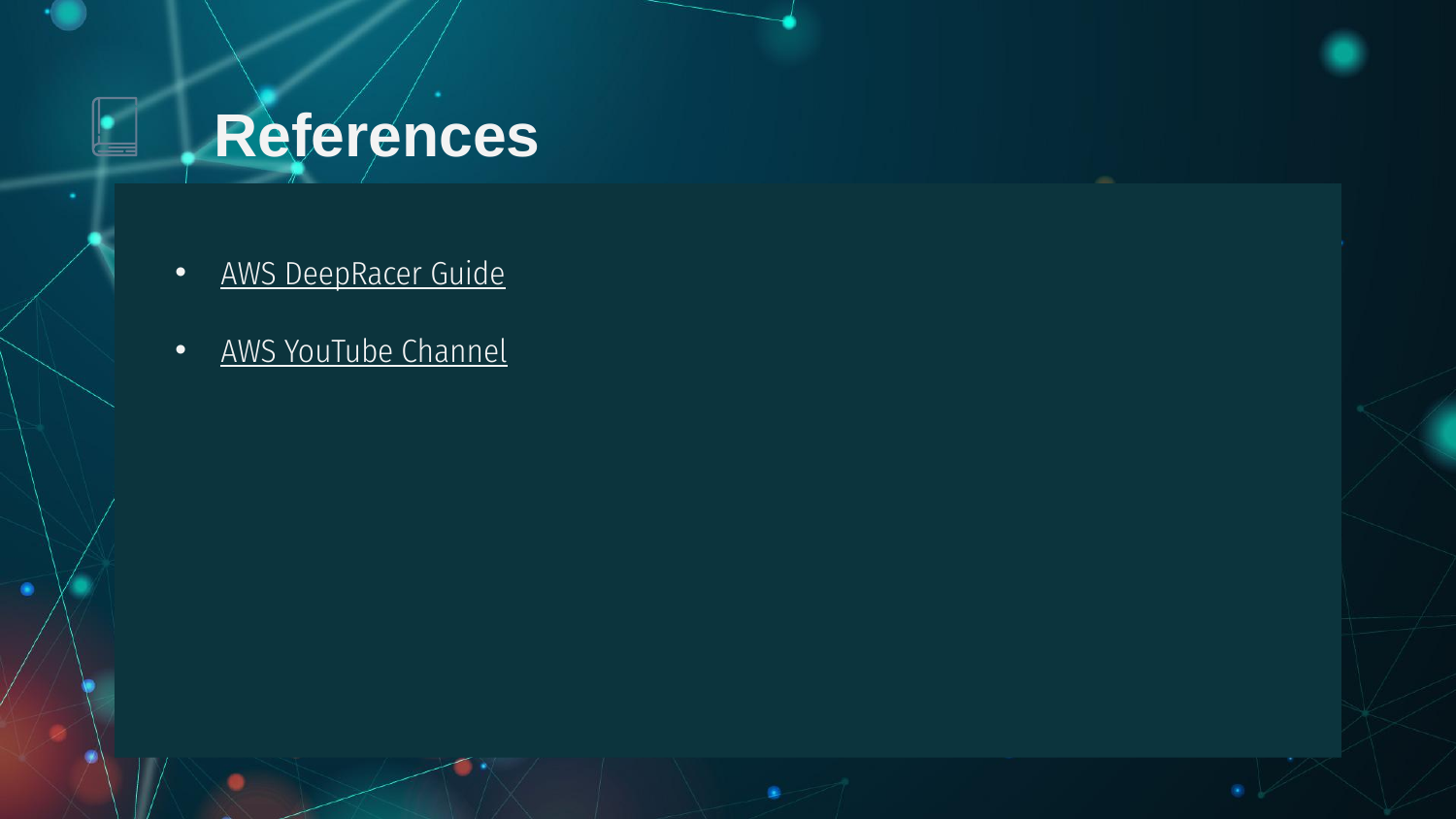

# References

AWS DeepRacer Guide

AWS YouTube Channel